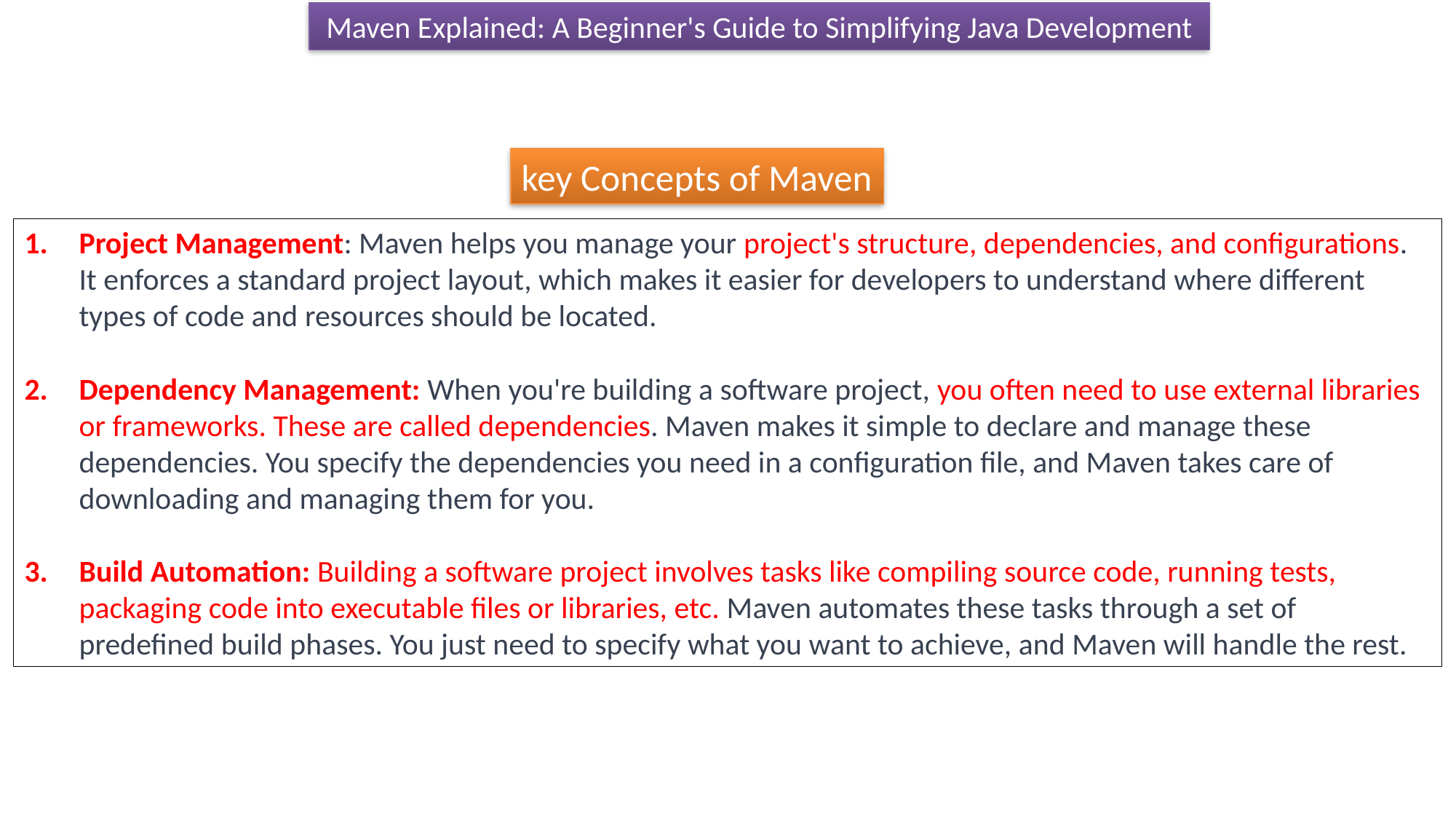

Maven Explained: A Beginner's Guide to Simplifying Java Development

key Concepts of Maven
Project Management: Maven helps you manage your project's structure, dependencies, and configurations. It enforces a standard project layout, which makes it easier for developers to understand where different types of code and resources should be located.

Dependency Management: When you're building a software project, you often need to use external libraries or frameworks. These are called dependencies. Maven makes it simple to declare and manage these dependencies. You specify the dependencies you need in a configuration file, and Maven takes care of downloading and managing them for you.

Build Automation: Building a software project involves tasks like compiling source code, running tests, packaging code into executable files or libraries, etc. Maven automates these tasks through a set of predefined build phases. You just need to specify what you want to achieve, and Maven will handle the rest.